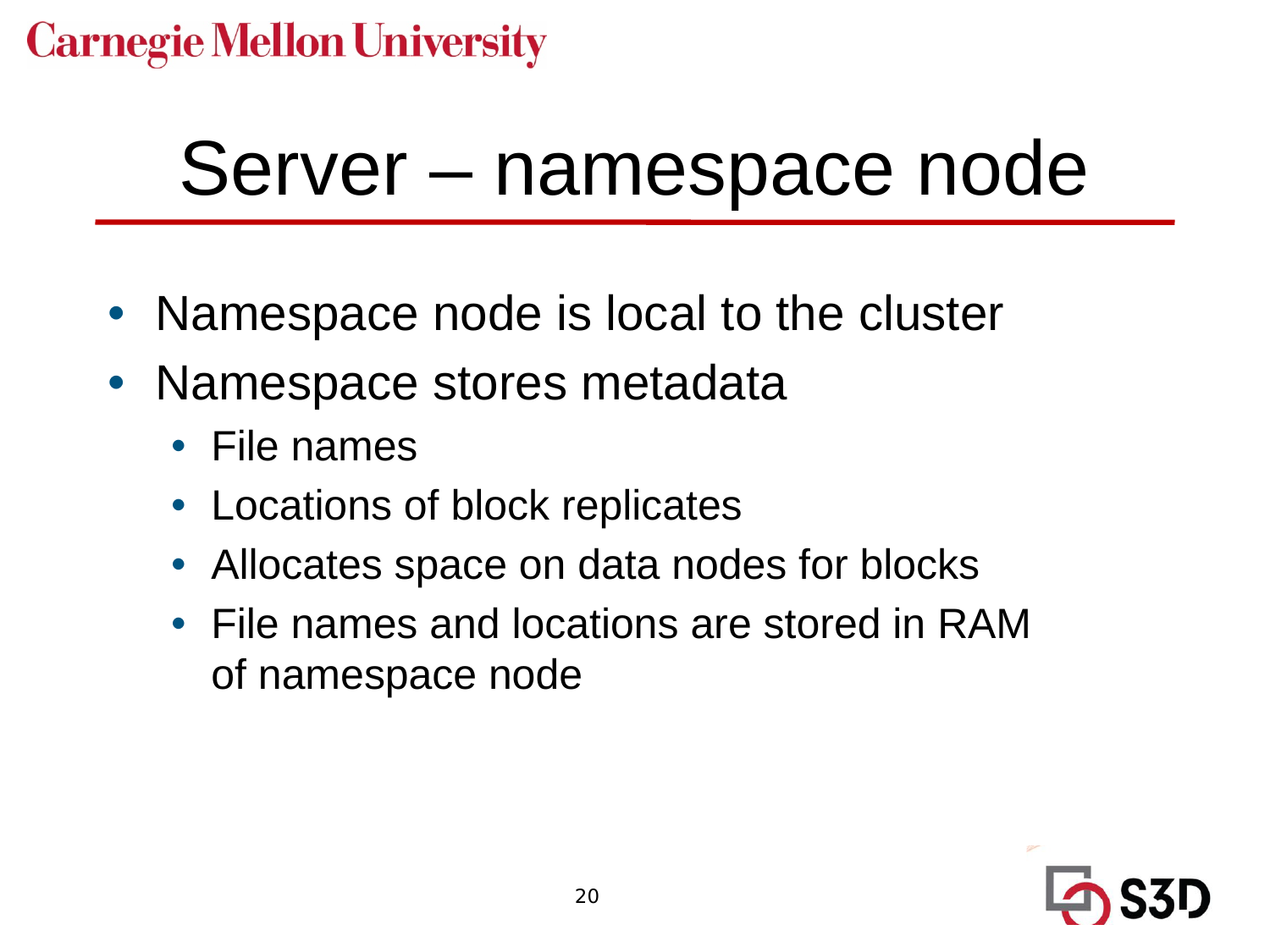

# Server – namespace node
Namespace node is local to the cluster
Namespace stores metadata
File names
Locations of block replicates
Allocates space on data nodes for blocks
File names and locations are stored in RAM of namespace node